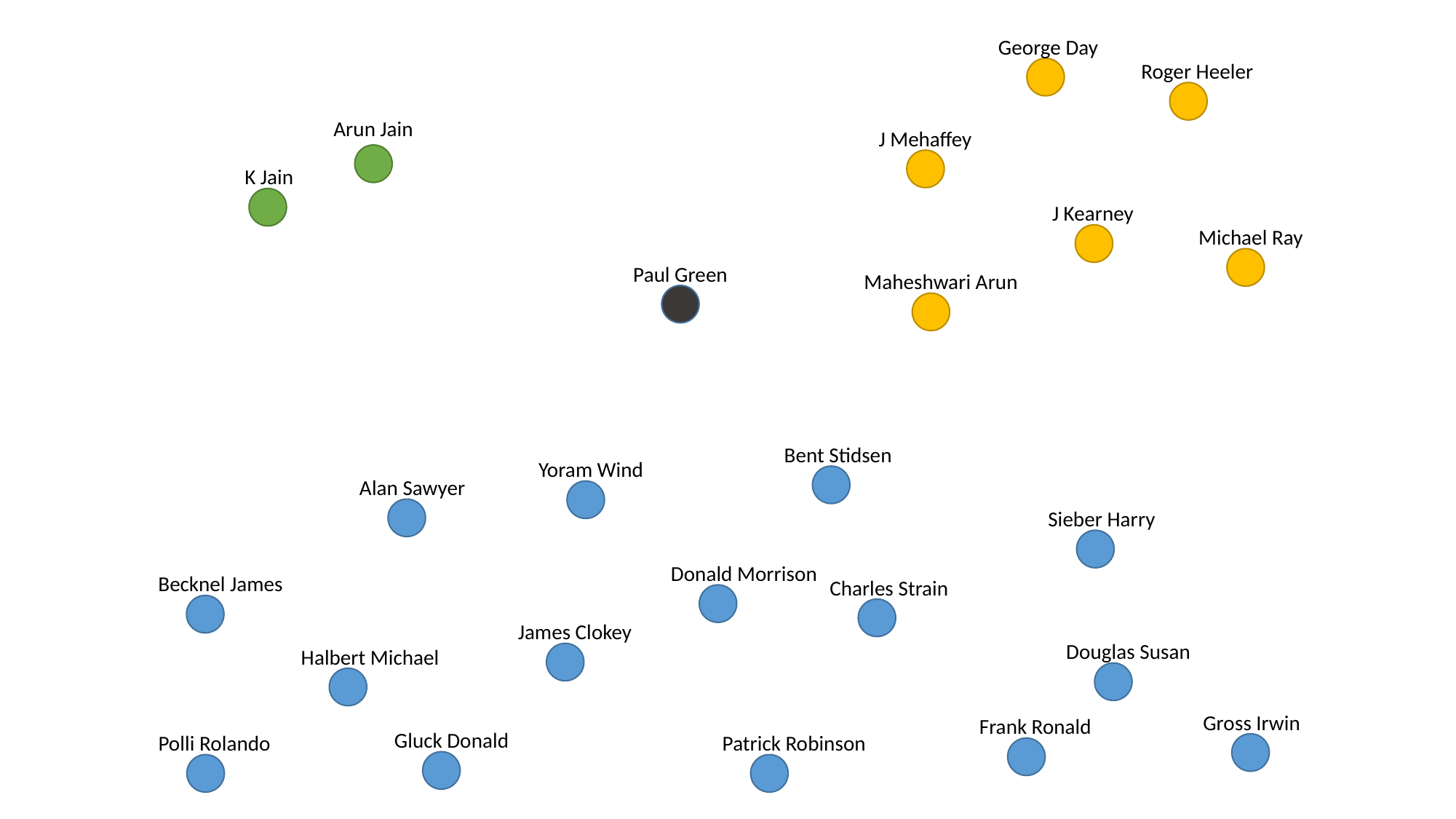

George Day

Roger Heeler

Arun Jain

J Mehaffey

K Jain

J Kearney

Michael Ray

Paul Green

Maheshwari Arun

Bent Stidsen

Yoram Wind

Alan Sawyer

Sieber Harry

Donald Morrison

Becknel James

Charles Strain

James Clokey

Douglas Susan

Halbert Michael

Gross Irwin

Frank Ronald

Gluck Donald

Polli Rolando

Patrick Robinson